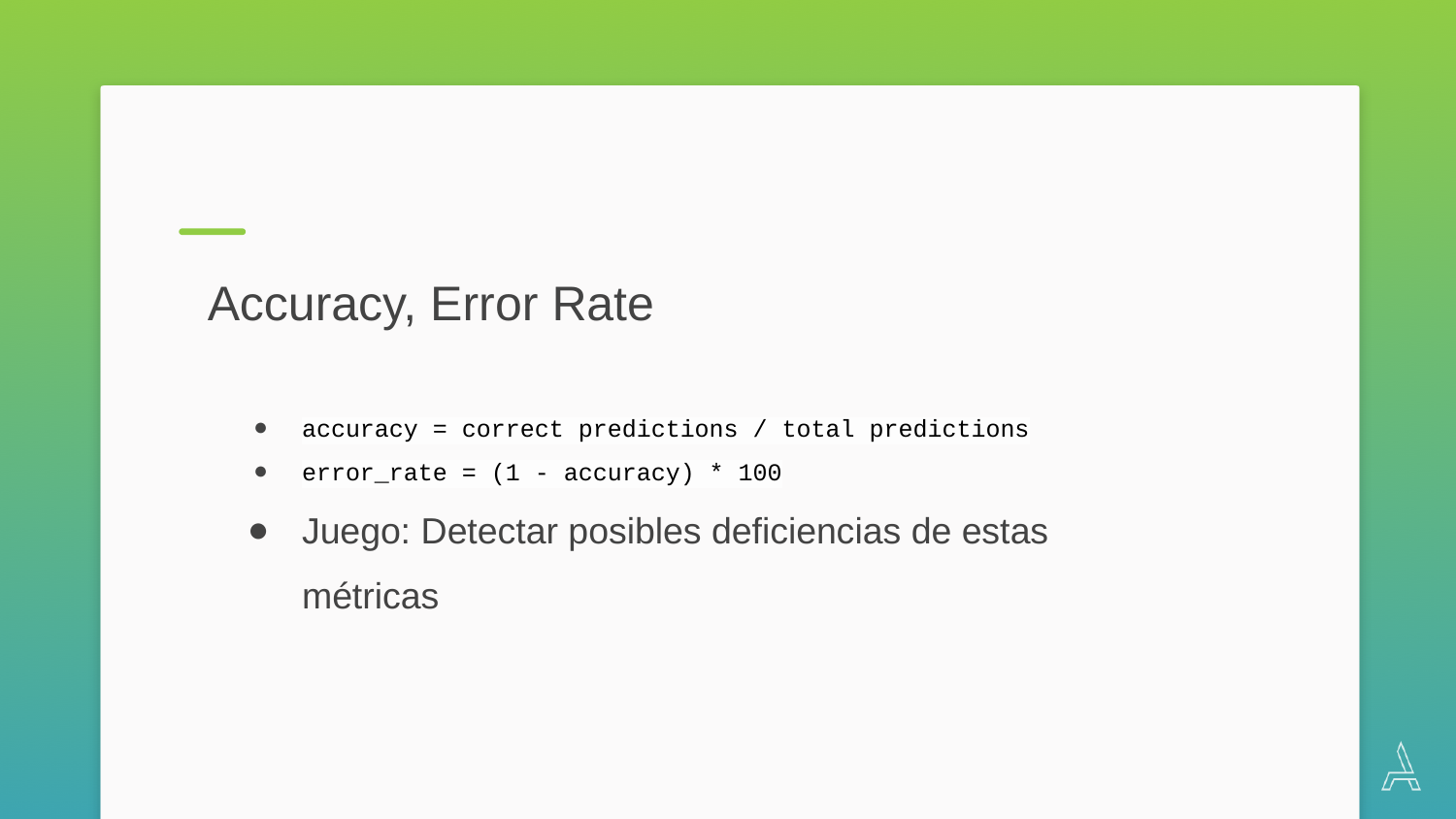

Accuracy, Error Rate

accuracy = correct predictions / total predictions
error_rate = (1 - accuracy) * 100
Juego: Detectar posibles deficiencias de estas métricas